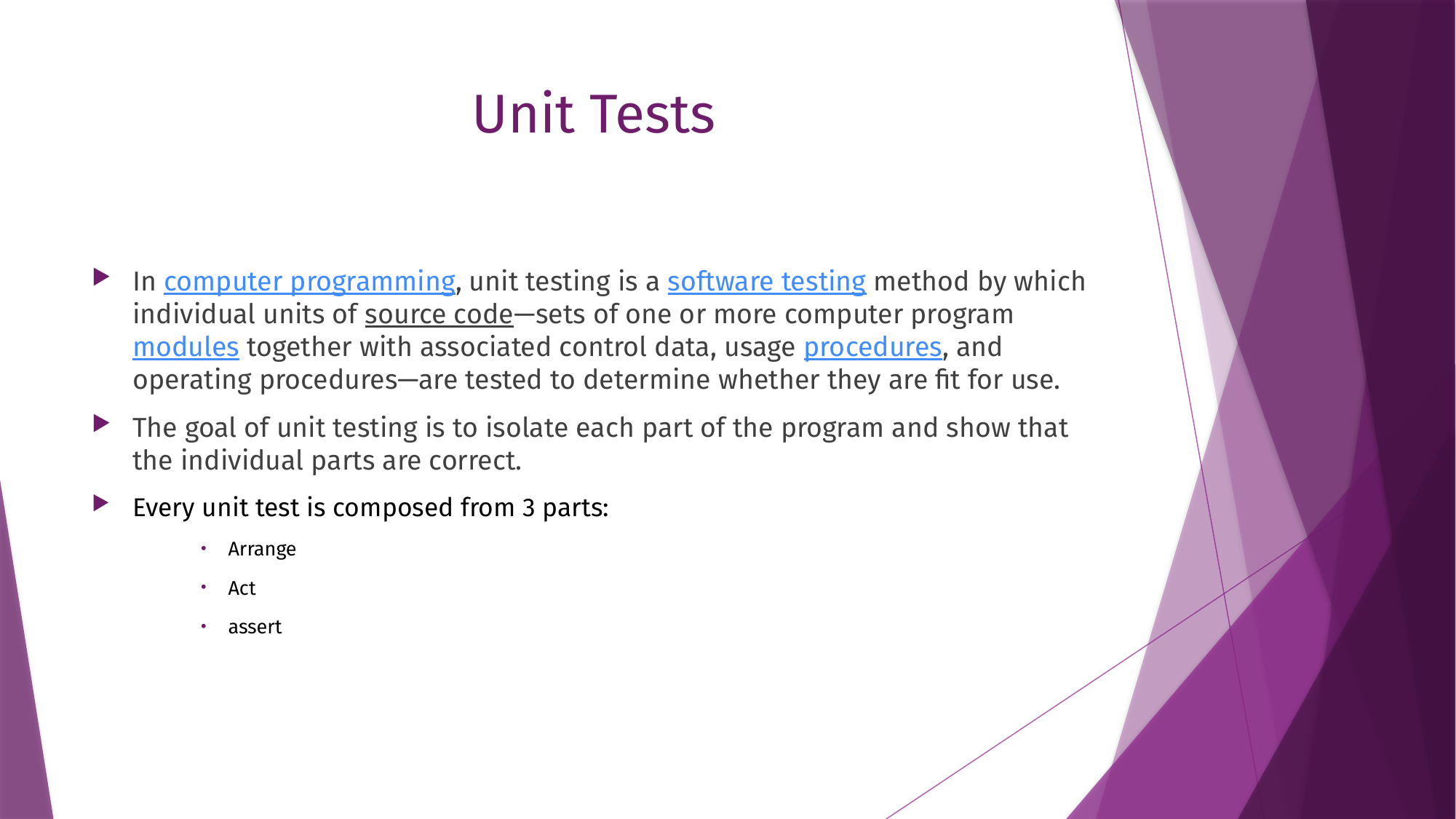

# Unit Tests
In computer programming, unit testing is a software testing method by which individual units of source code—sets of one or more computer program modules together with associated control data, usage procedures, and operating procedures—are tested to determine whether they are fit for use.
The goal of unit testing is to isolate each part of the program and show that the individual parts are correct.
Every unit test is composed from 3 parts:
Arrange
Act
assert